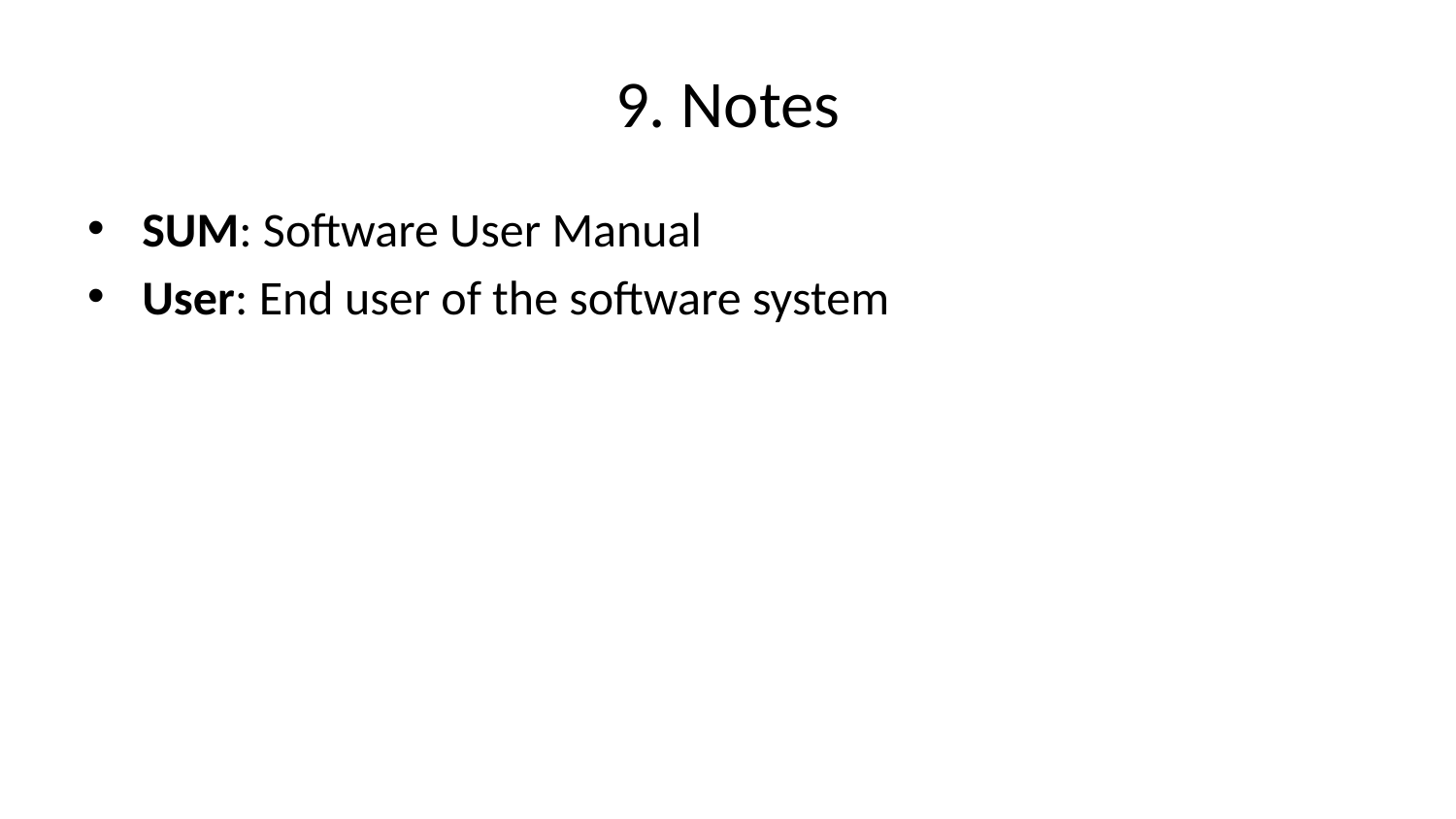

# 9. Notes
SUM: Software User Manual
User: End user of the software system